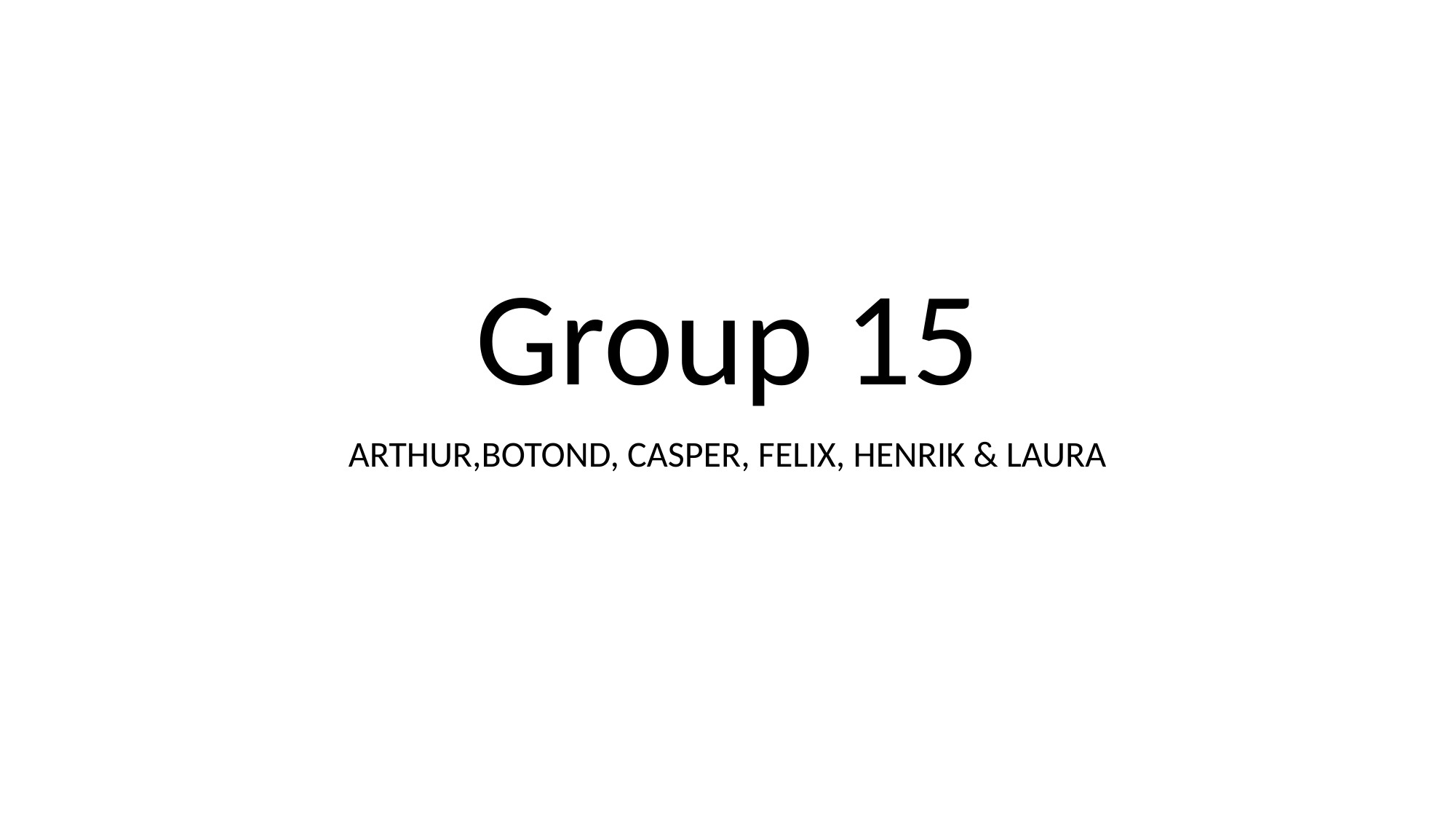

# Group 15
ARTHUR,BOTOND, CASPER, FELIX, HENRIK & LAURA